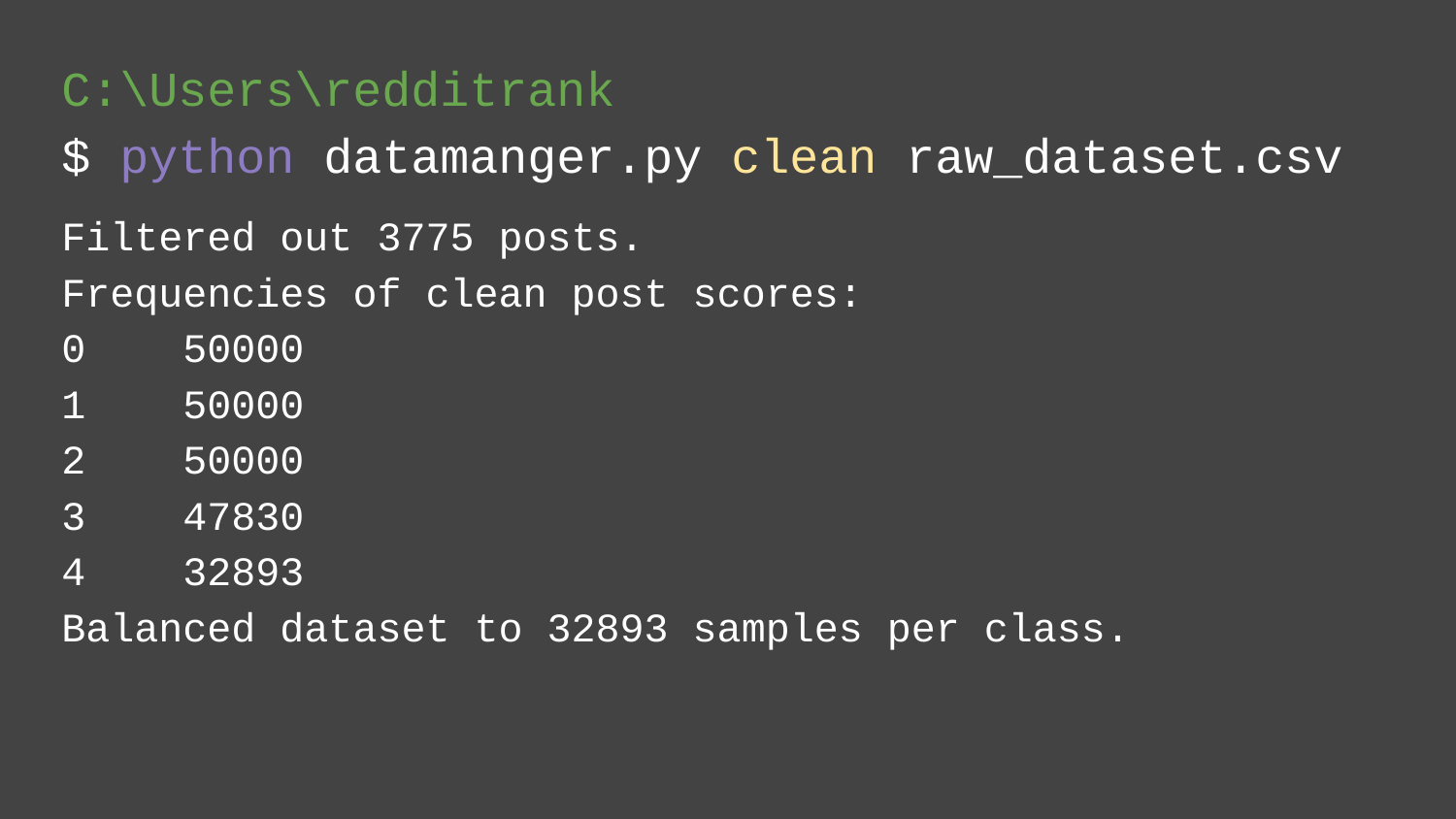

C:\Users\redditrank
$ python datamanger.py clean raw_dataset.csv
Filtered out 3775 posts.
Frequencies of clean post scores:
0    50000
1    50000
2    50000
3    47830
4    32893
Balanced dataset to 32893 samples per class.